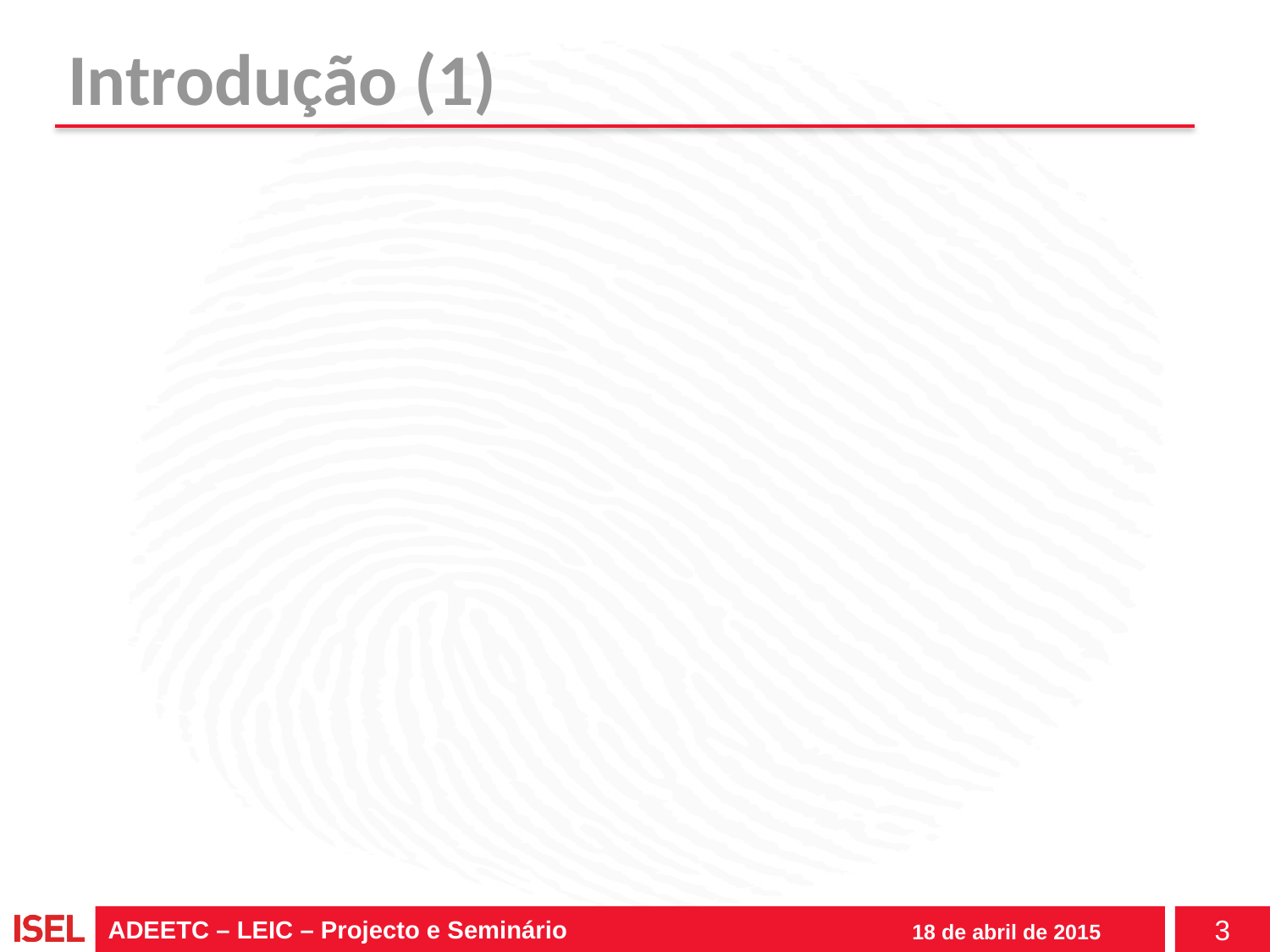

# Introdução (1)
ADEETC – LEIC – Projecto e Seminário
3
18 de abril de 2015